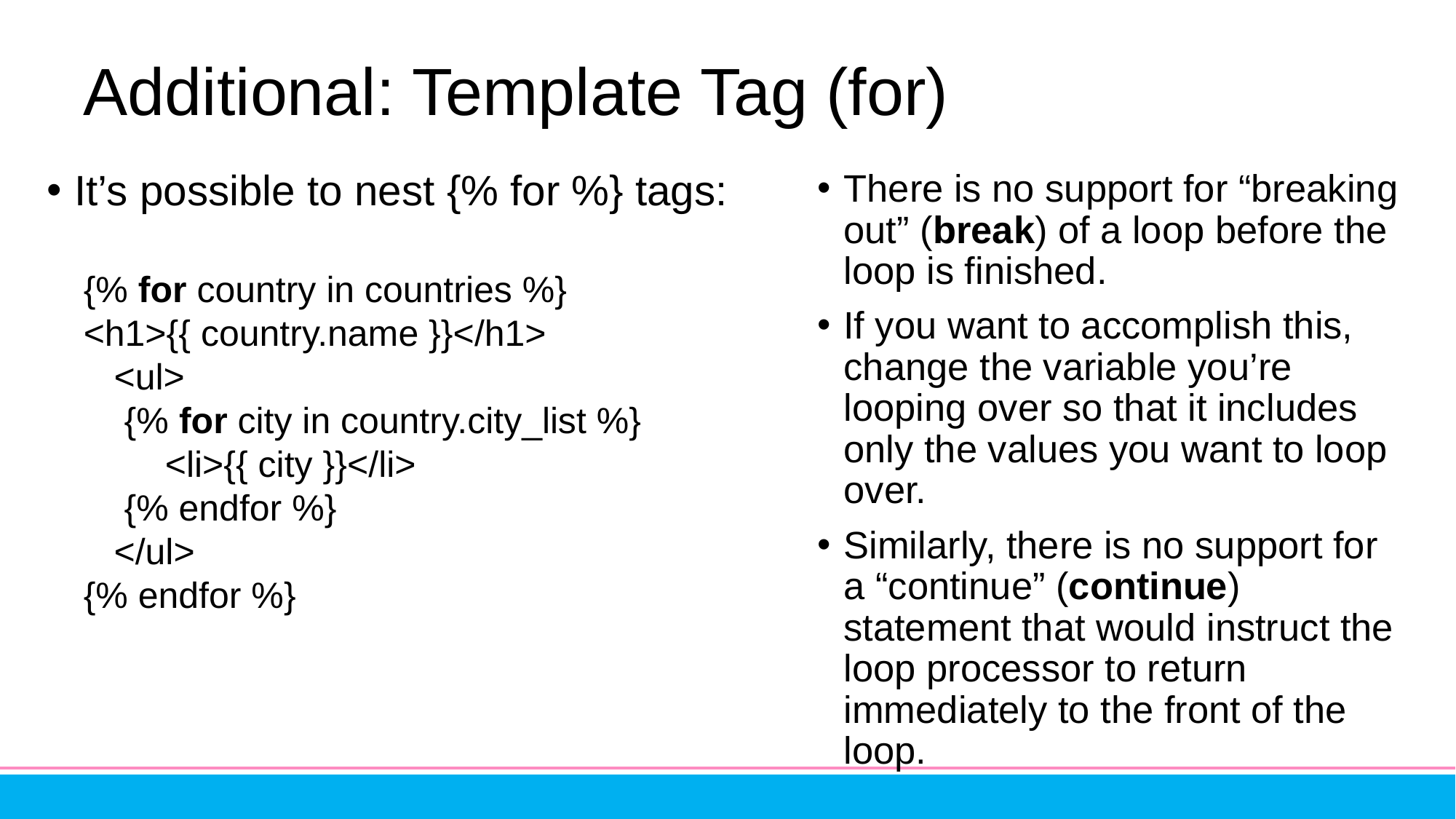

# Additional: Template Tag (for)
It’s possible to nest {% for %} tags:

There is no support for “breaking out” (break) of a loop before the loop is finished.
If you want to accomplish this, change the variable you’re looping over so that it includes only the values you want to loop over.
Similarly, there is no support for a “continue” (continue) statement that would instruct the loop processor to return immediately to the front of the loop.
{% for country in countries %}
<h1>{{ country.name }}</h1>
   <ul>
    {% for city in country.city_list %}
        <li>{{ city }}</li>
    {% endfor %}
   </ul>
{% endfor %}